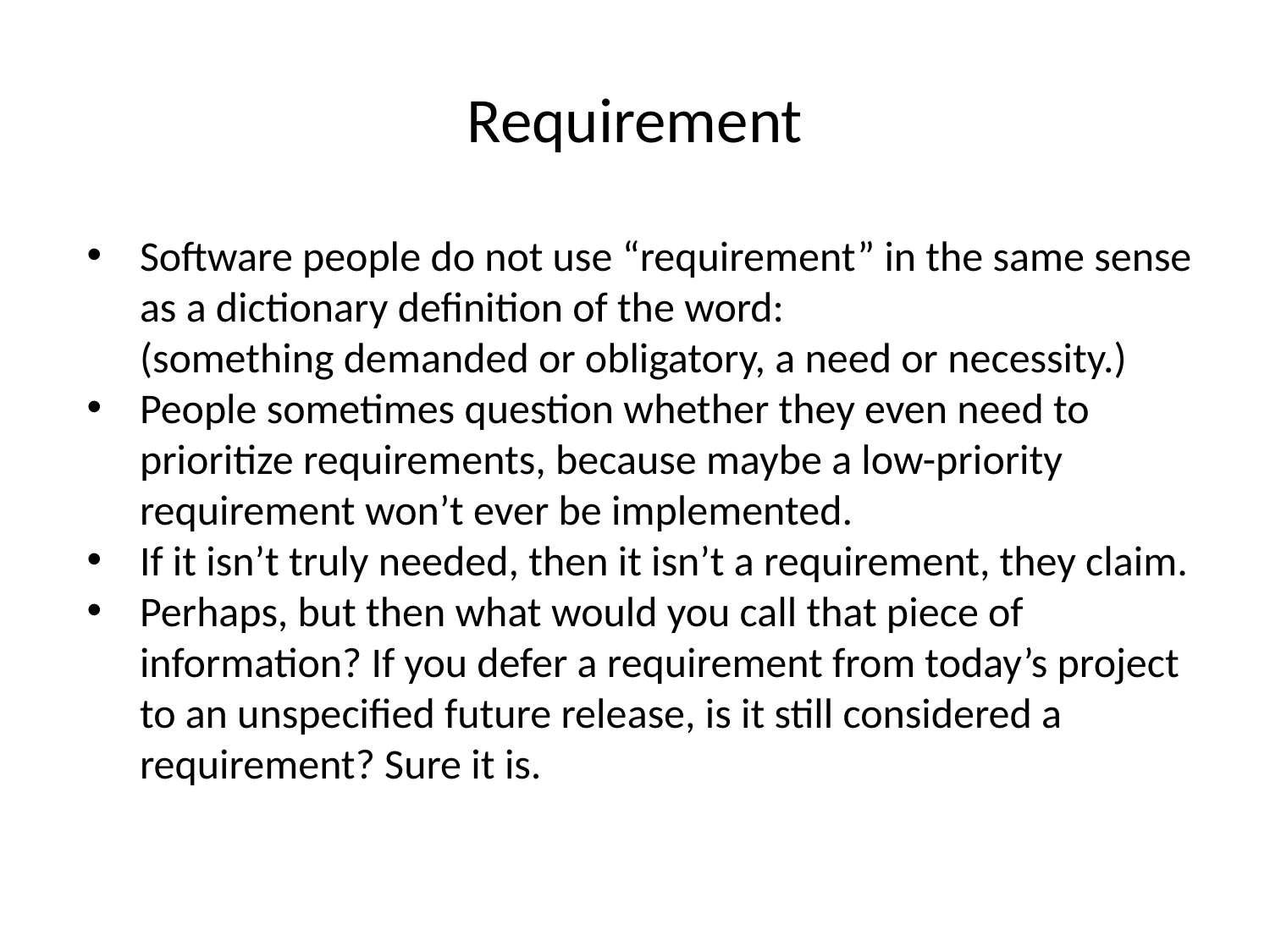

# Requirement
Software people do not use “requirement” in the same sense as a dictionary definition of the word:
(something demanded or obligatory, a need or necessity.)
People sometimes question whether they even need to prioritize requirements, because maybe a low-priority requirement won’t ever be implemented.
If it isn’t truly needed, then it isn’t a requirement, they claim.
Perhaps, but then what would you call that piece of information? If you defer a requirement from today’s project to an unspecified future release, is it still considered a requirement? Sure it is.